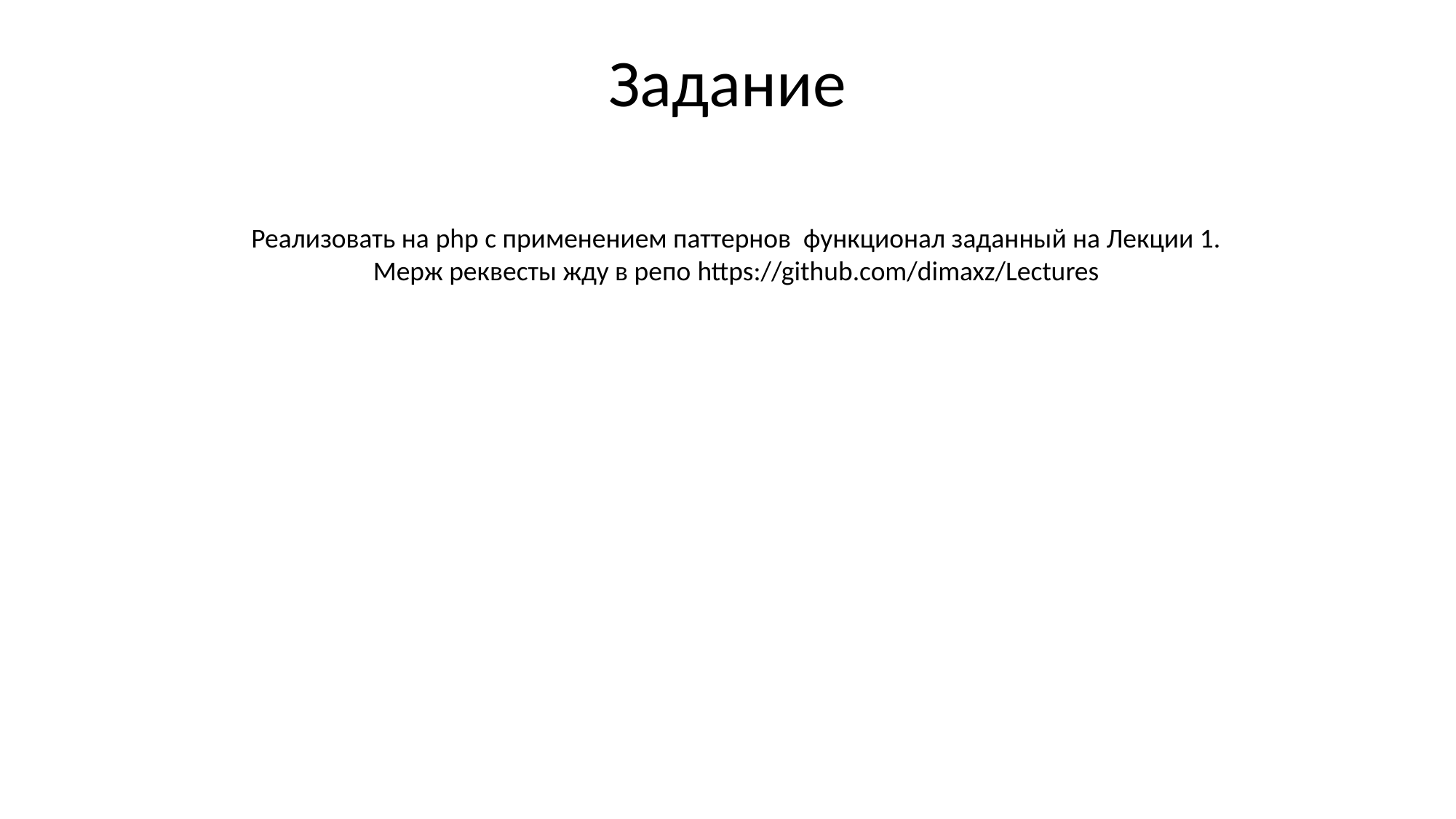

Задание
Реализовать на php с применением паттернов  функционал заданный на Лекции 1.
Мерж реквесты жду в репо https://github.com/dimaxz/Lectures